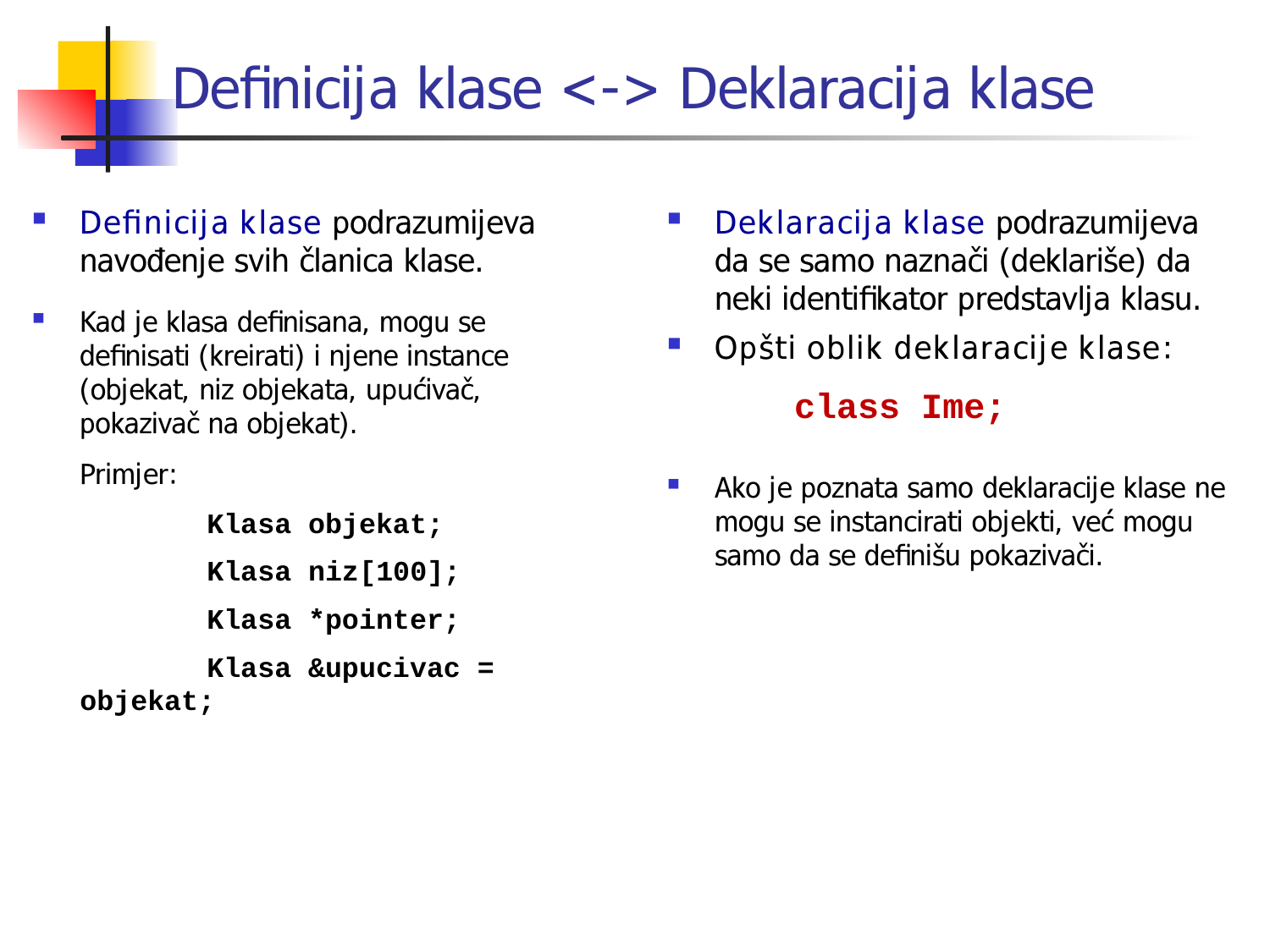

# Definicija klase <-> Deklaracija klase
Definicija klase podrazumijeva navođenje svih članica klase.
Deklaracija klase podrazumijeva da se samo naznači (deklariše) da neki identifikator predstavlja klasu.
Opšti oblik deklaracije klase:
class Ime;
Kad je klasa definisana, mogu se definisati (kreirati) i njene instance (objekat, niz objekata, upućivač, pokazivač na objekat).
	Primjer:
		Klasa objekat;
		Klasa niz[100];
		Klasa *pointer;
		Klasa &upucivac = objekat;
Ako je poznata samo deklaracije klase ne mogu se instancirati objekti, već mogu samo da se definišu pokazivači.